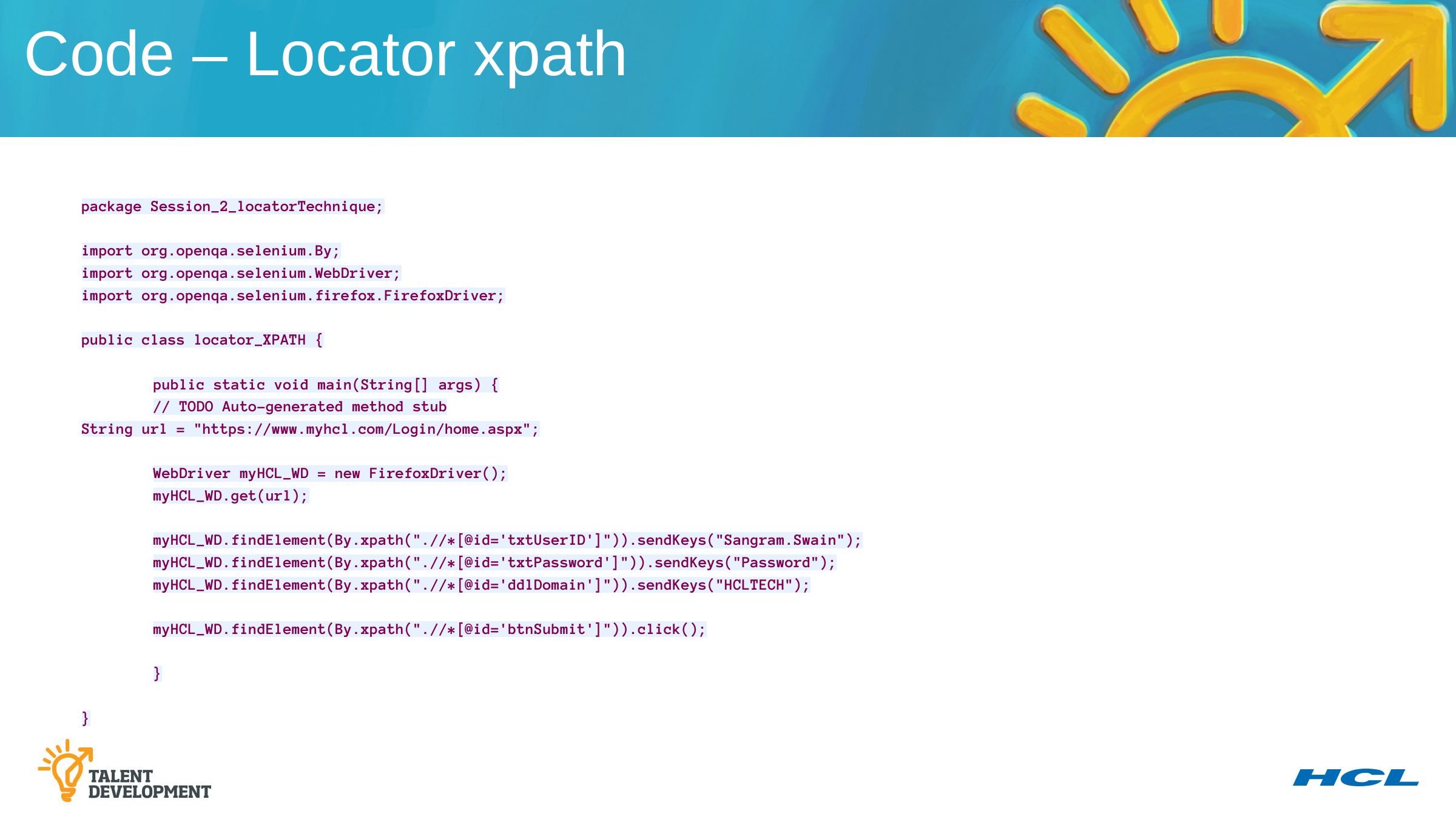

Code – Locator xpath
package Session_2_locatorTechnique;

import org.openqa.selenium.By;
import org.openqa.selenium.WebDriver;
import org.openqa.selenium.firefox.FirefoxDriver;

public class locator_XPATH {

	public static void main(String[] args) {
		// TODO Auto-generated method stub
String url = "https://www.myhcl.com/Login/home.aspx";

		WebDriver myHCL_WD = new FirefoxDriver();
		myHCL_WD.get(url);

		myHCL_WD.findElement(By.xpath(".//*[@id='txtUserID']")).sendKeys("Sangram.Swain");
		myHCL_WD.findElement(By.xpath(".//*[@id='txtPassword']")).sendKeys("Password");
		myHCL_WD.findElement(By.xpath(".//*[@id='ddlDomain']")).sendKeys("HCLTECH");

		myHCL_WD.findElement(By.xpath(".//*[@id='btnSubmit']")).click();

	}

}